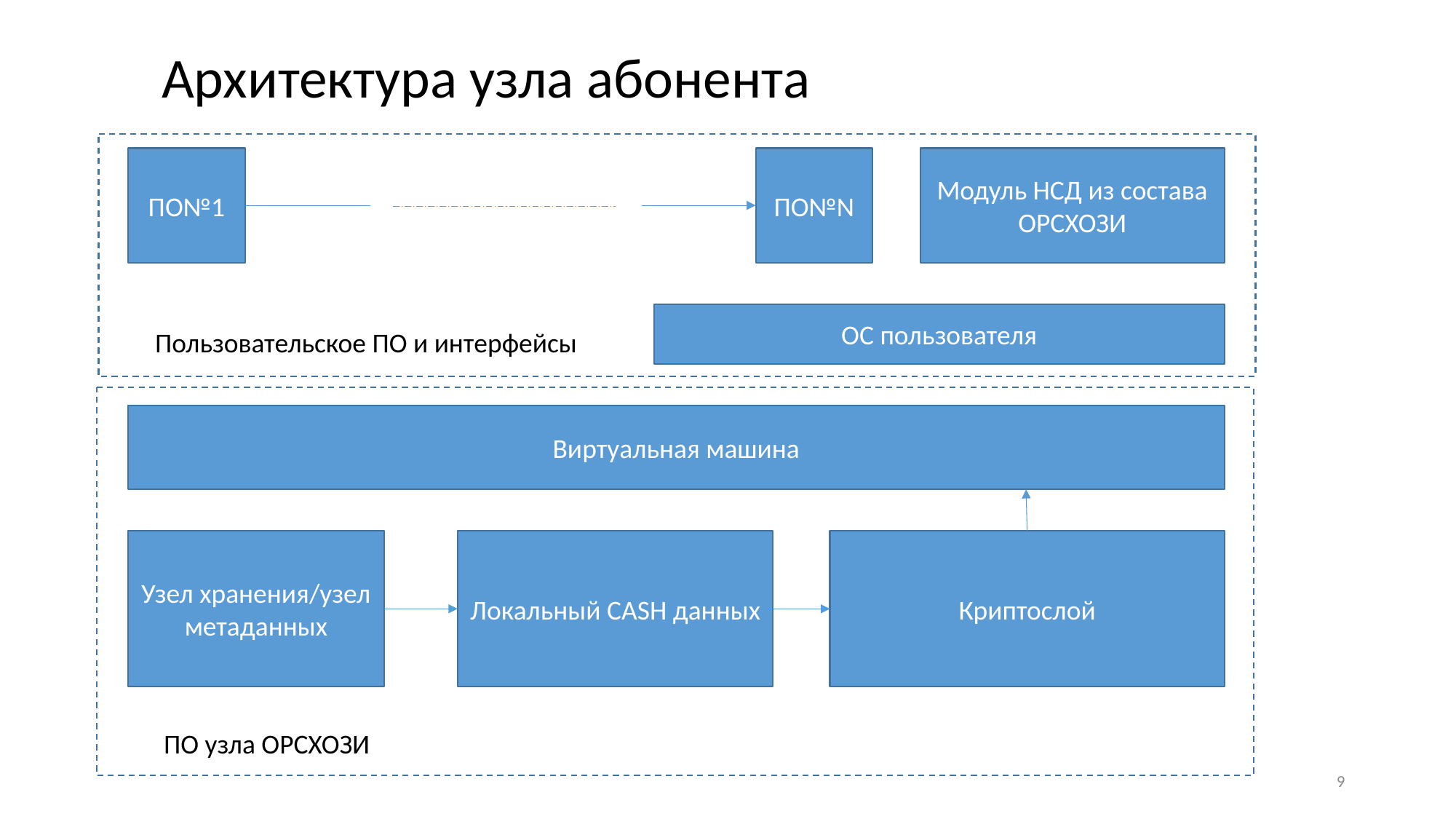

# Архитектура узла абонента

ПО№1
Модуль НСД из состава ОРСХОЗИ
ПО№N
ОС пользователя
Пользовательское ПО и интерфейсы

Виртуальная машина
Узел хранения/узел метаданных
Локальный CASH данных
Криптослой
ПО узла ОРСХОЗИ
9